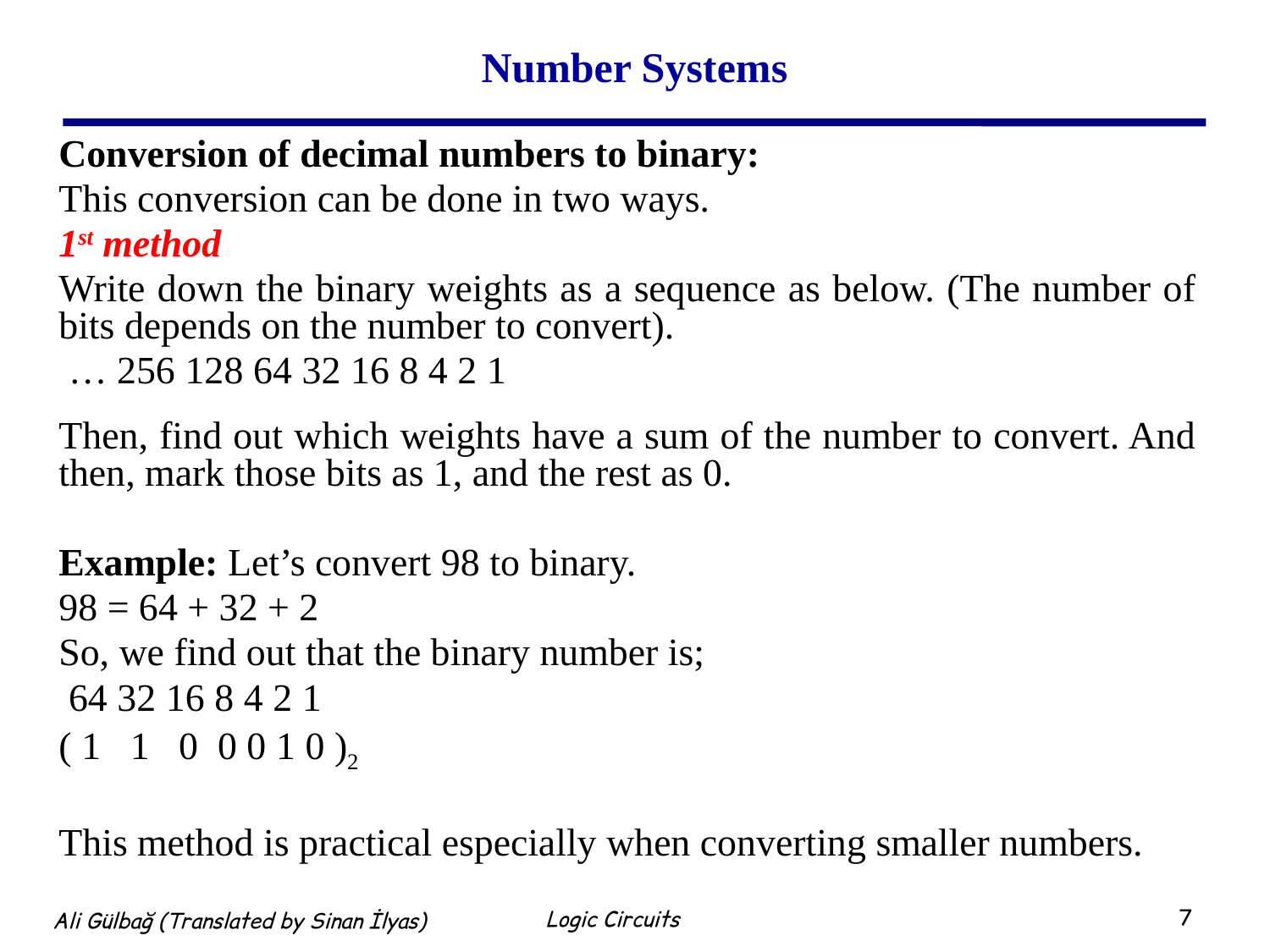

# Number Systems
Conversion of decimal numbers to binary:
This conversion can be done in two ways.
1st method
Write down the binary weights as a sequence as below. (The number of bits depends on the number to convert).
 … 256 128 64 32 16 8 4 2 1

Then, find out which weights have a sum of the number to convert. And then, mark those bits as 1, and the rest as 0.

Example: Let’s convert 98 to binary.
98 = 64 + 32 + 2
So, we find out that the binary number is;
 64 32 16 8 4 2 1
( 1   1   0  0 0 1 0 )2

This method is practical especially when converting smaller numbers.
Logic Circuits